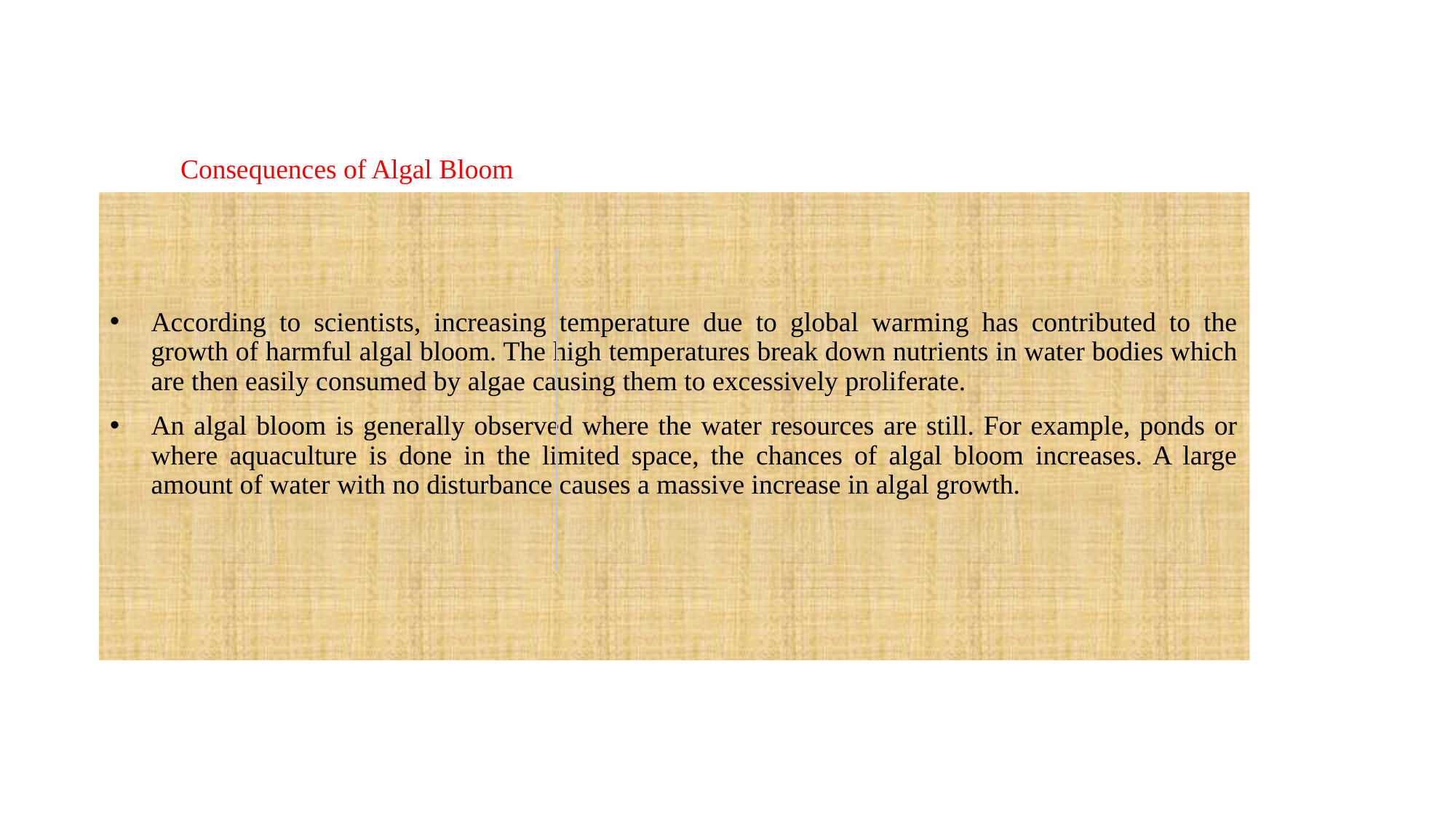

# Consequences of Algal Bloom
According to scientists, increasing temperature due to global warming has contributed to the growth of harmful algal bloom. The high temperatures break down nutrients in water bodies which are then easily consumed by algae causing them to excessively proliferate.
An algal bloom is generally observed where the water resources are still. For example, ponds or where aquaculture is done in the limited space, the chances of algal bloom increases. A large amount of water with no disturbance causes a massive increase in algal growth.